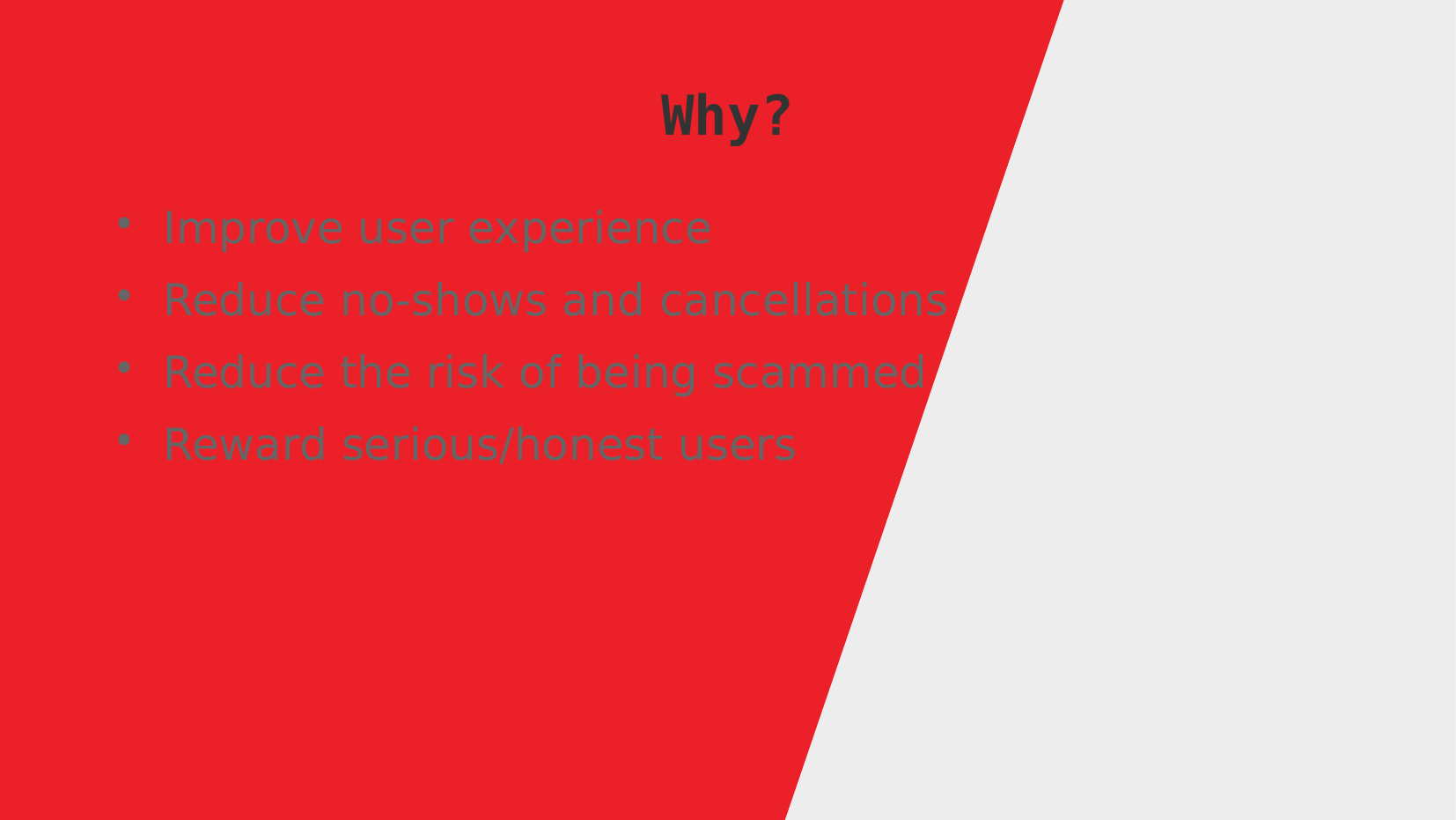

Why?
Improve user experience
Reduce no-shows and cancellations
Reduce the risk of being scammed
Reward serious/honest users